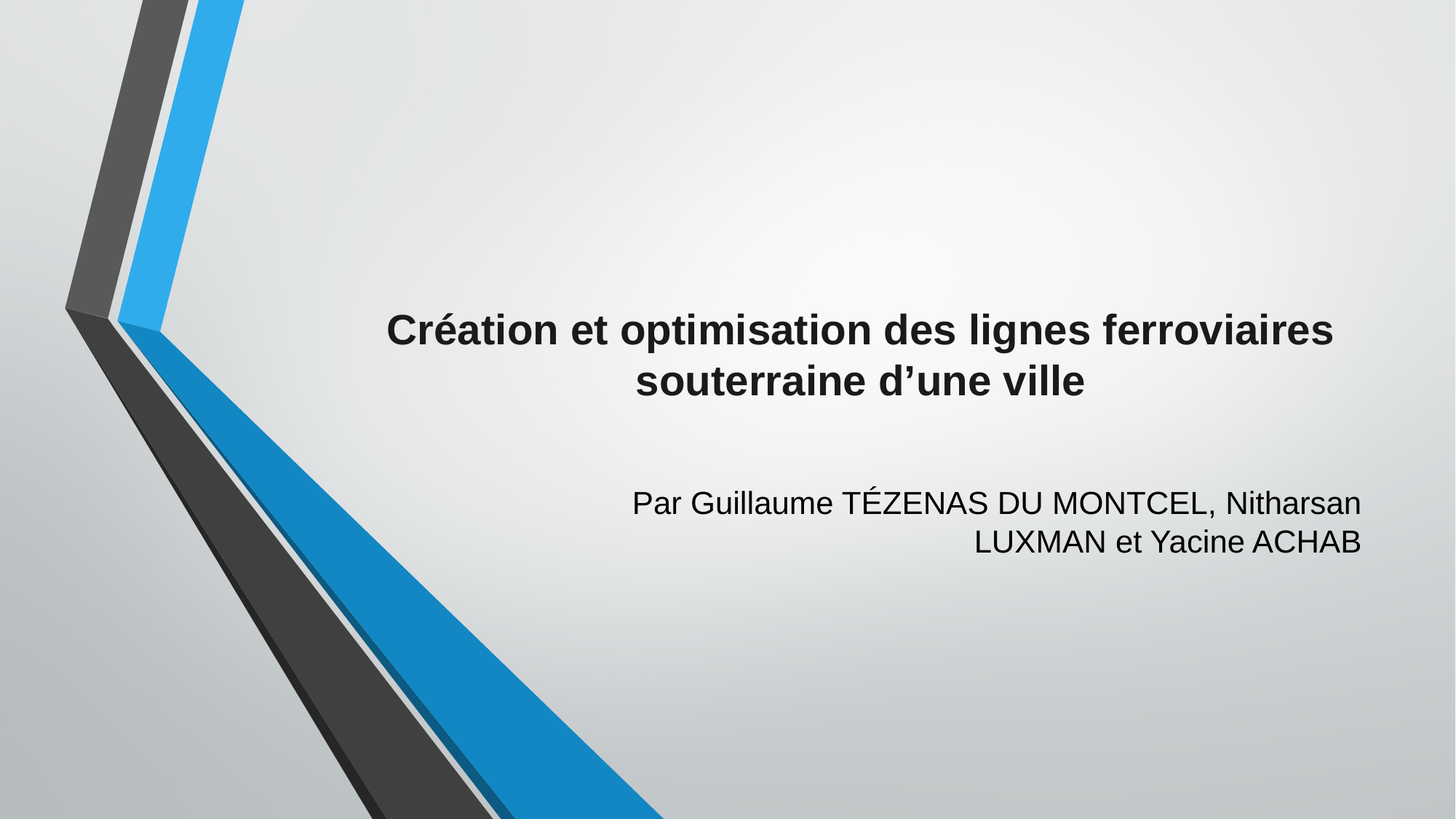

# Création et optimisation des lignes ferroviaires souterraine d’une ville
Par Guillaume TÉZENAS DU MONTCEL, Nitharsan LUXMAN et Yacine ACHAB